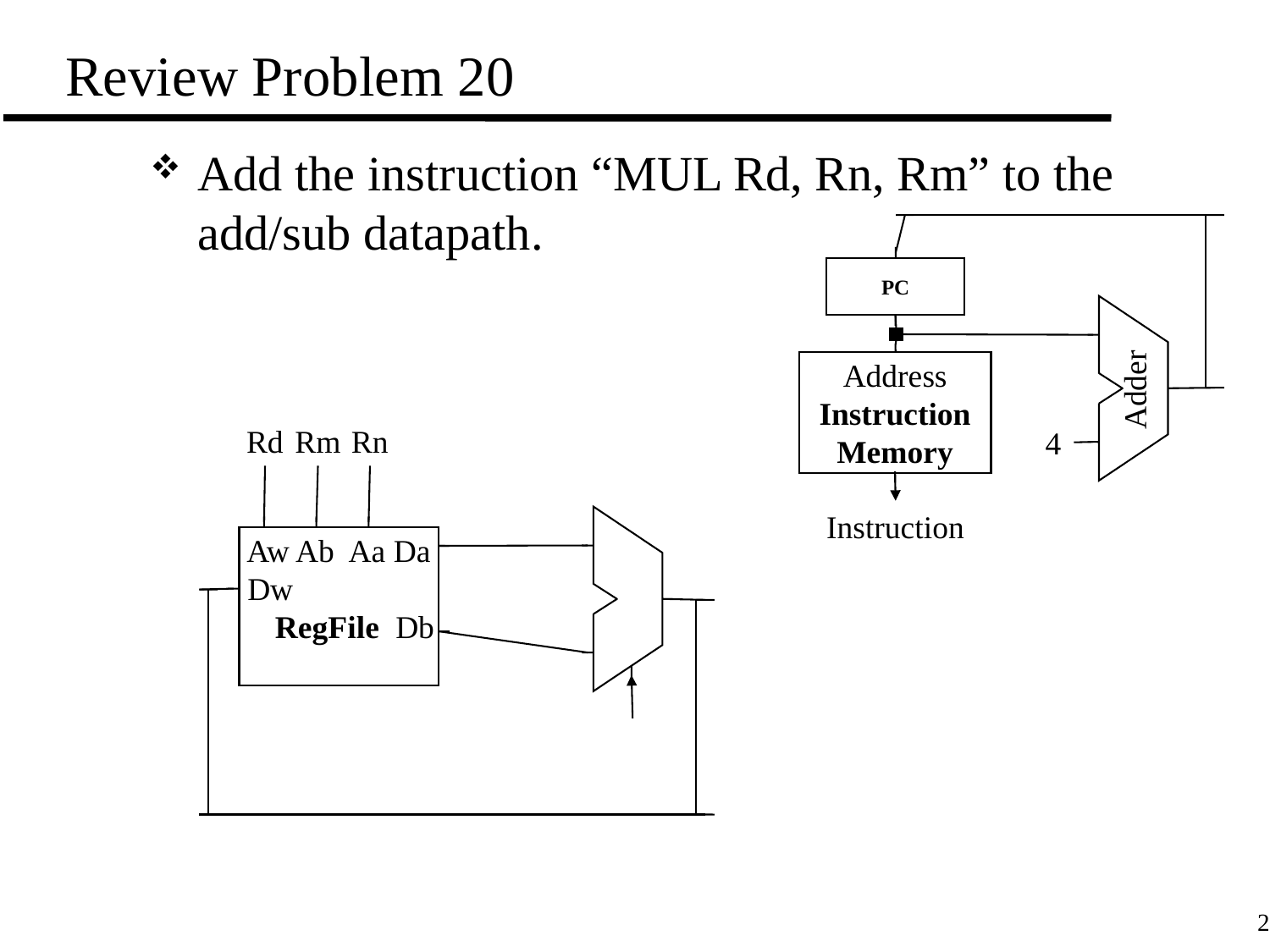

# Review Problem 20
Add the instruction “MUL Rd, Rn, Rm” to the add/sub datapath.

PC

Adder

Address
Instruction
Memory

4
Instruction
Rd
Rm
Rn

Aw Ab  Aa Da
Dw
    RegFile  Db